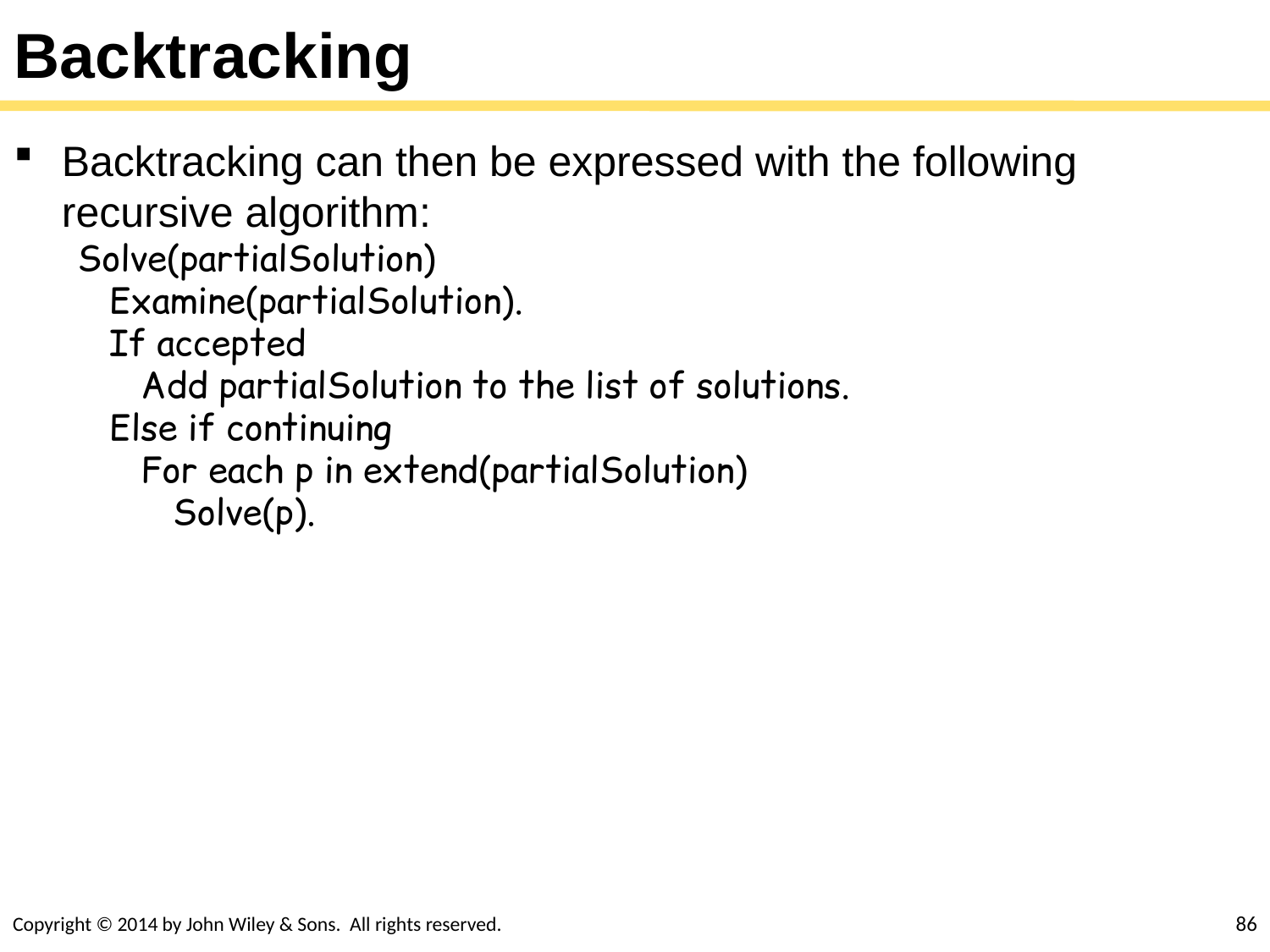

# Backtracking
Backtracking can then be expressed with the following recursive algorithm:
Solve(partialSolution)
   Examine(partialSolution).
   If accepted
      Add partialSolution to the list of solutions.
   Else if continuing
      For each p in extend(partialSolution)
         Solve(p).